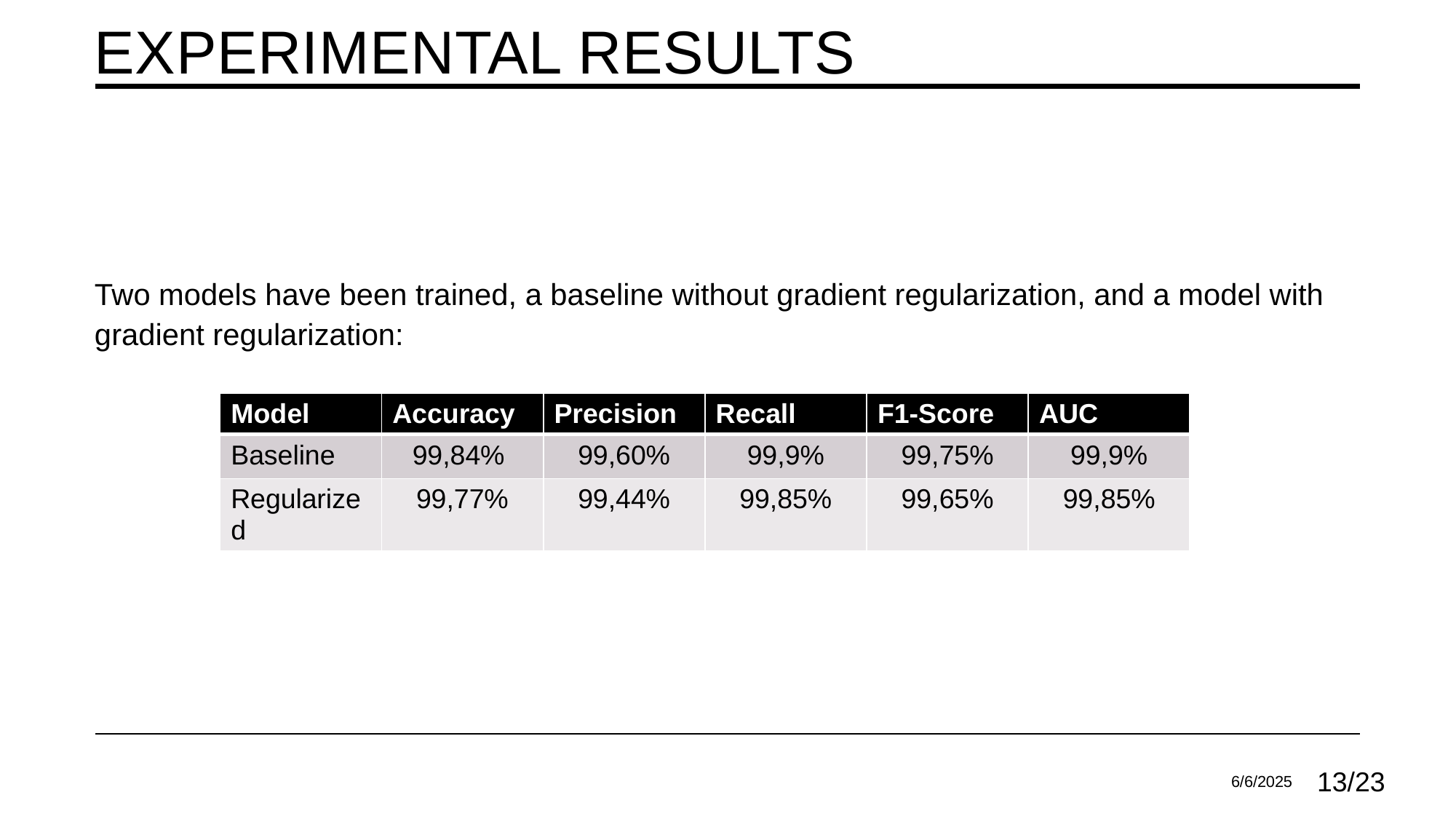

# Experimental Results
Two models have been trained, a baseline without gradient regularization, and a model with gradient regularization:

| Model | Accuracy | Precision | Recall | F1-Score | AUC |
| --- | --- | --- | --- | --- | --- |
| Baseline | 99,84% | 99,60% | 99,9% | 99,75% | 99,9% |
| Regularized | 99,77% | 99,44% | 99,85% | 99,65% | 99,85% |
6/6/2025
13/23